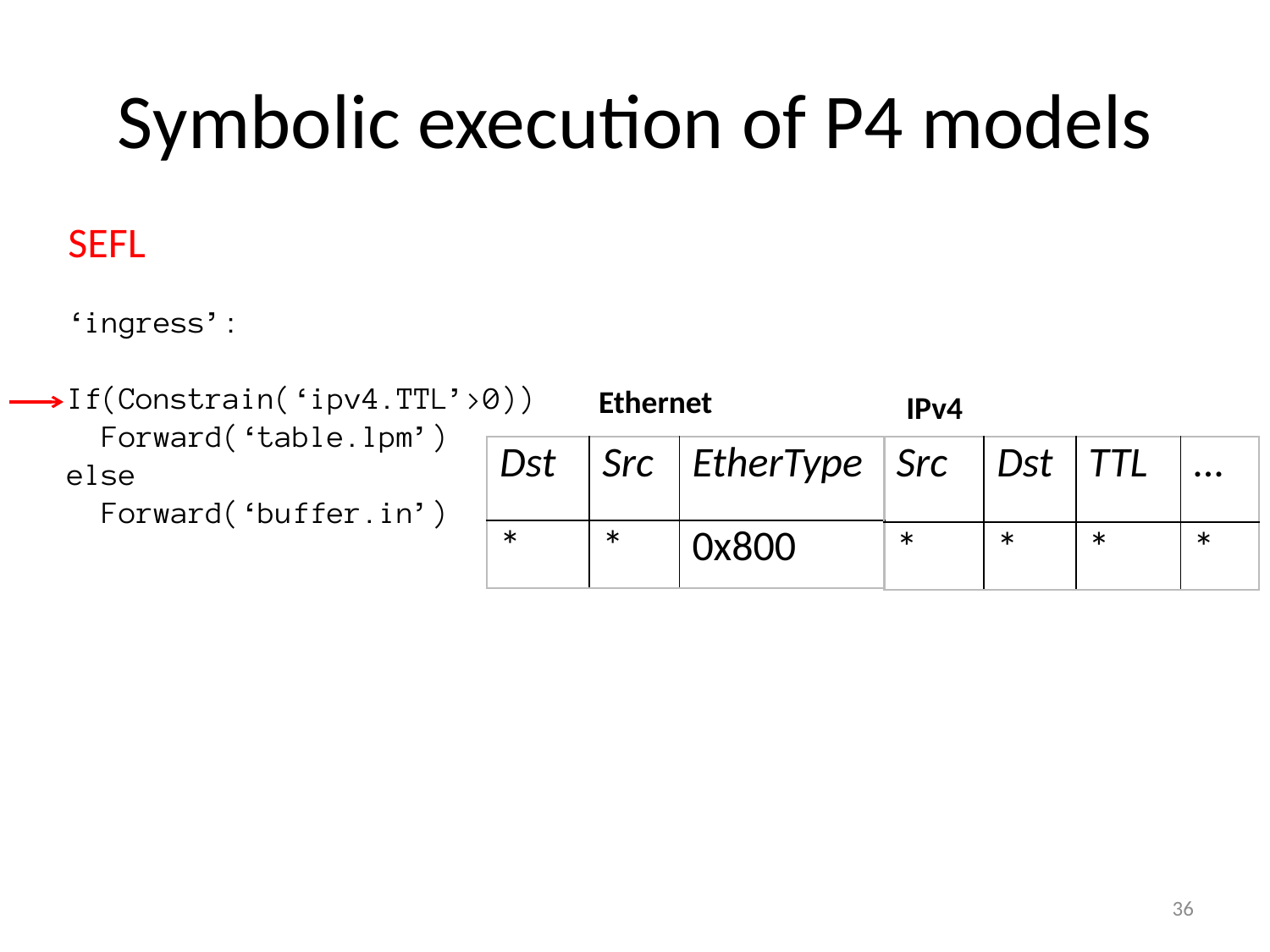

# Symbolic execution of P4 models
SEFL
‘ingress’:

If(Constrain(‘ipv4.TTL’>0))
  Forward(‘table.lpm’)
else
  Forward(‘buffer.in’)
Ethernet
IPv4
| Src | Dst | TTL | ... |
| --- | --- | --- | --- |
| \* | \* | \* | \* |
| Dst | Src | EtherType |
| --- | --- | --- |
| \* | \* | 0x800 |
36